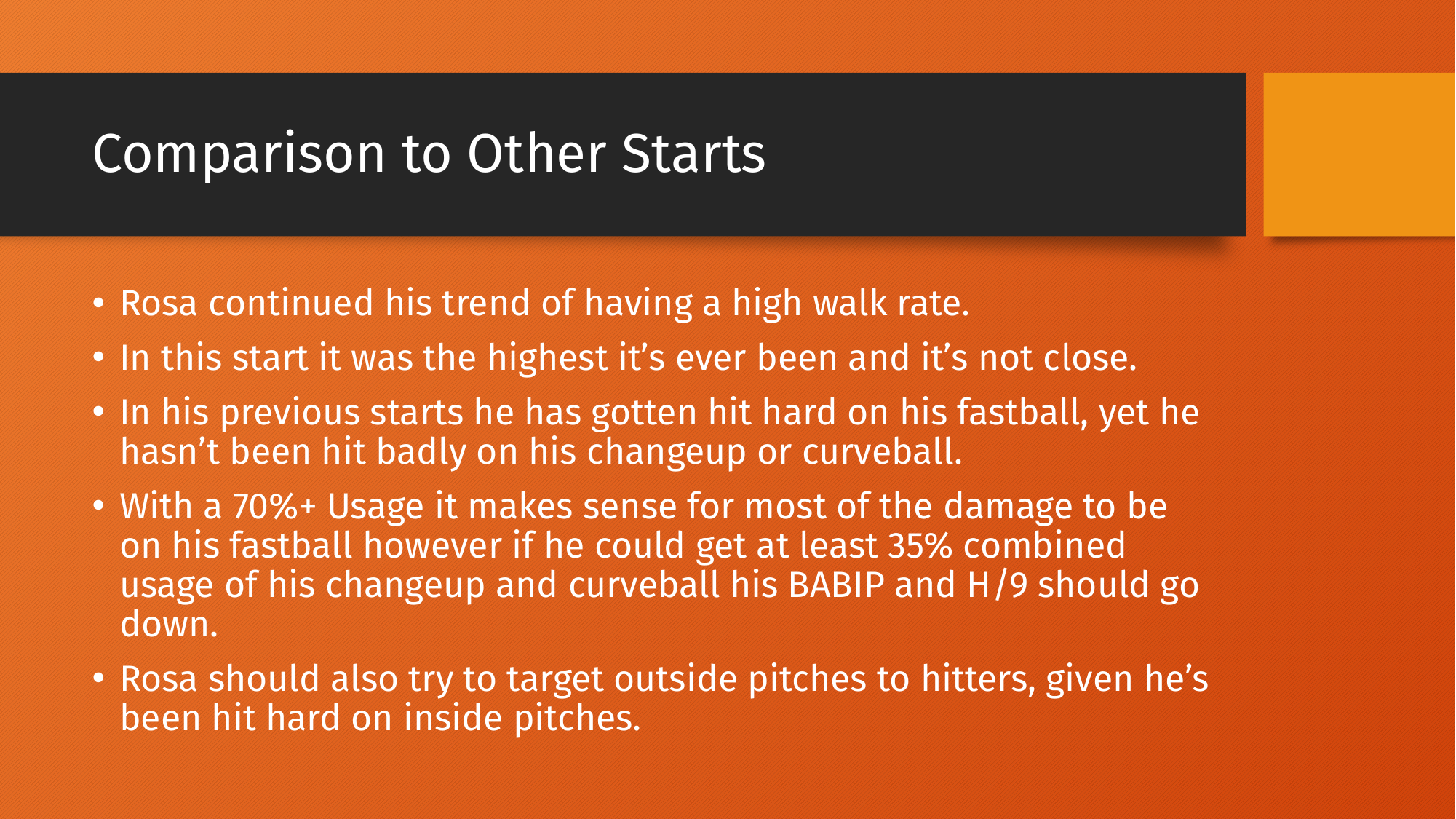

# Comparison to Other Starts
Rosa continued his trend of having a high walk rate.
In this start it was the highest it’s ever been and it’s not close.
In his previous starts he has gotten hit hard on his fastball, yet he hasn’t been hit badly on his changeup or curveball.
With a 70%+ Usage it makes sense for most of the damage to be on his fastball however if he could get at least 35% combined usage of his changeup and curveball his BABIP and H/9 should go down.
Rosa should also try to target outside pitches to hitters, given he’s been hit hard on inside pitches.